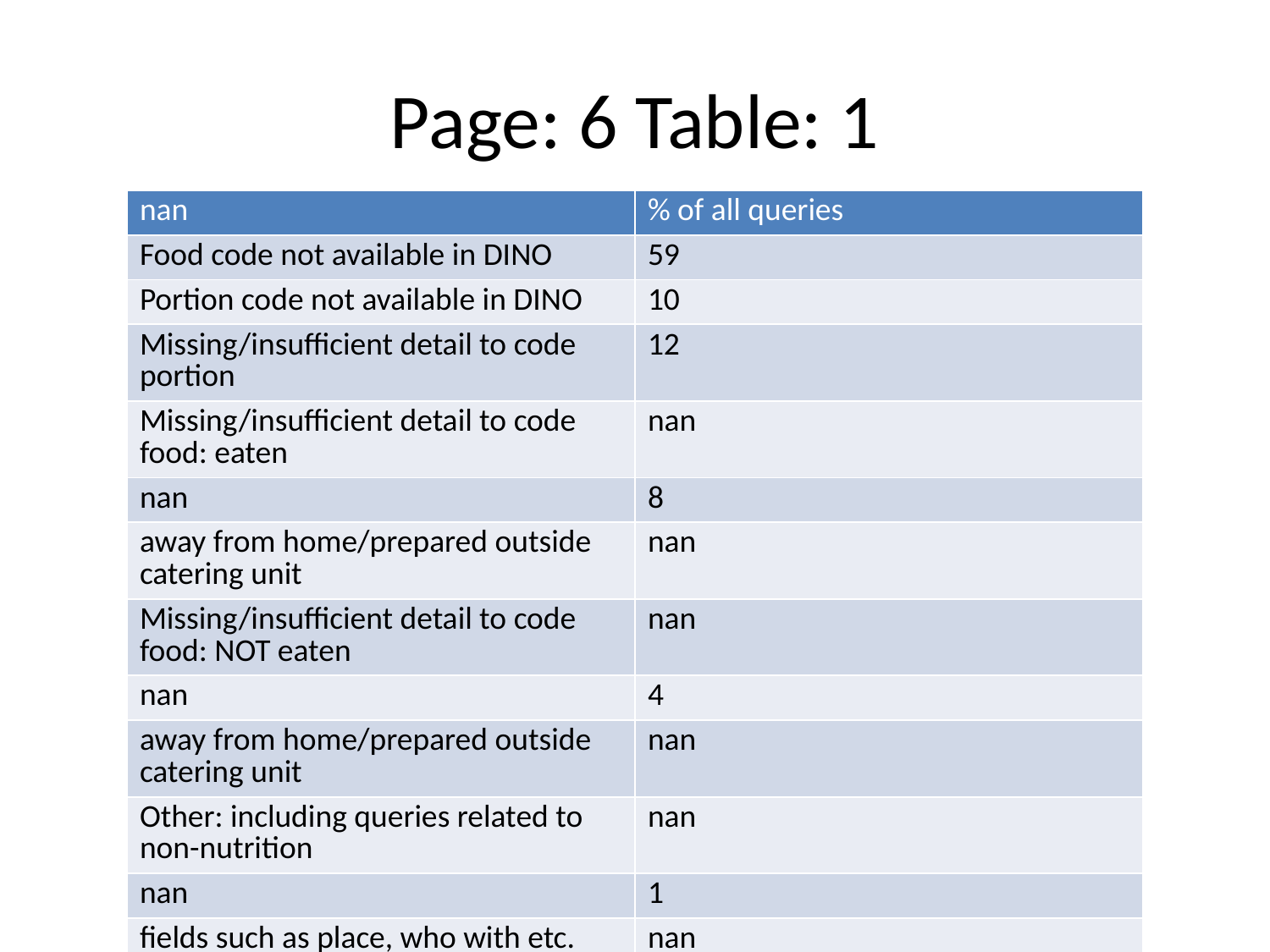

# Page: 6 Table: 1
| nan | % of all queries |
| --- | --- |
| Food code not available in DINO | 59 |
| Portion code not available in DINO | 10 |
| Missing/insufficient detail to code portion | 12 |
| Missing/insufficient detail to code food: eaten | nan |
| nan | 8 |
| away from home/prepared outside catering unit | nan |
| Missing/insufficient detail to code food: NOT eaten | nan |
| nan | 4 |
| away from home/prepared outside catering unit | nan |
| Other: including queries related to non-nutrition | nan |
| nan | 1 |
| fields such as place, who with etc. | nan |
| Recipe - Missing ingredients/insufficient detail to | nan |
| nan | 2 |
| code food | nan |
| Recipe - Missing amounts | 4 |